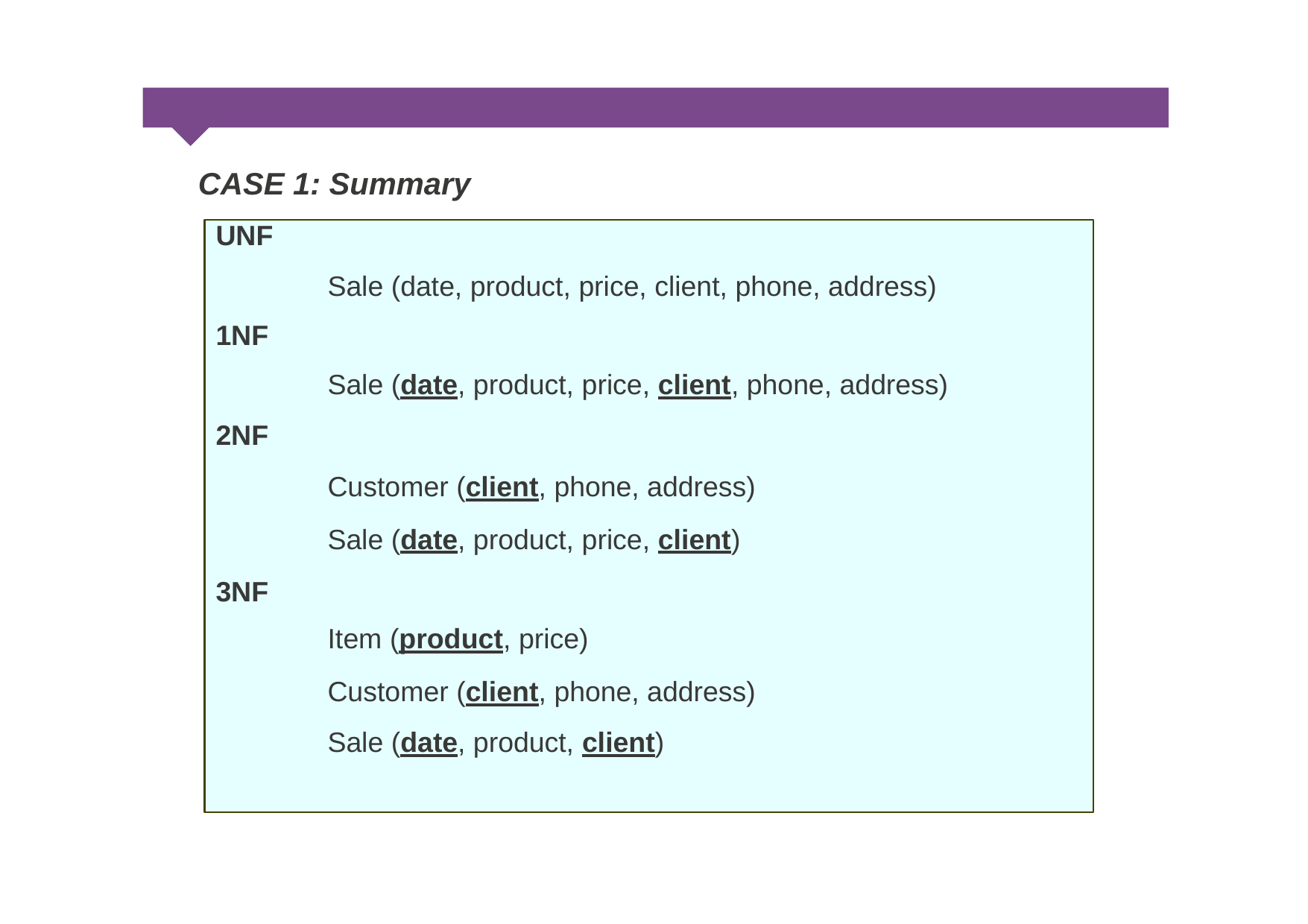

CASE
1:
Summary

UNF
Sale (date, product, price, client, phone, address)
1NF
Sale (date, product, price, client, phone, address)
2NF
Customer (client, phone, address)
Sale (date, product, price, client)
3NF
Item (product, price)
Customer (client, phone, address)
Sale (date, product, client)